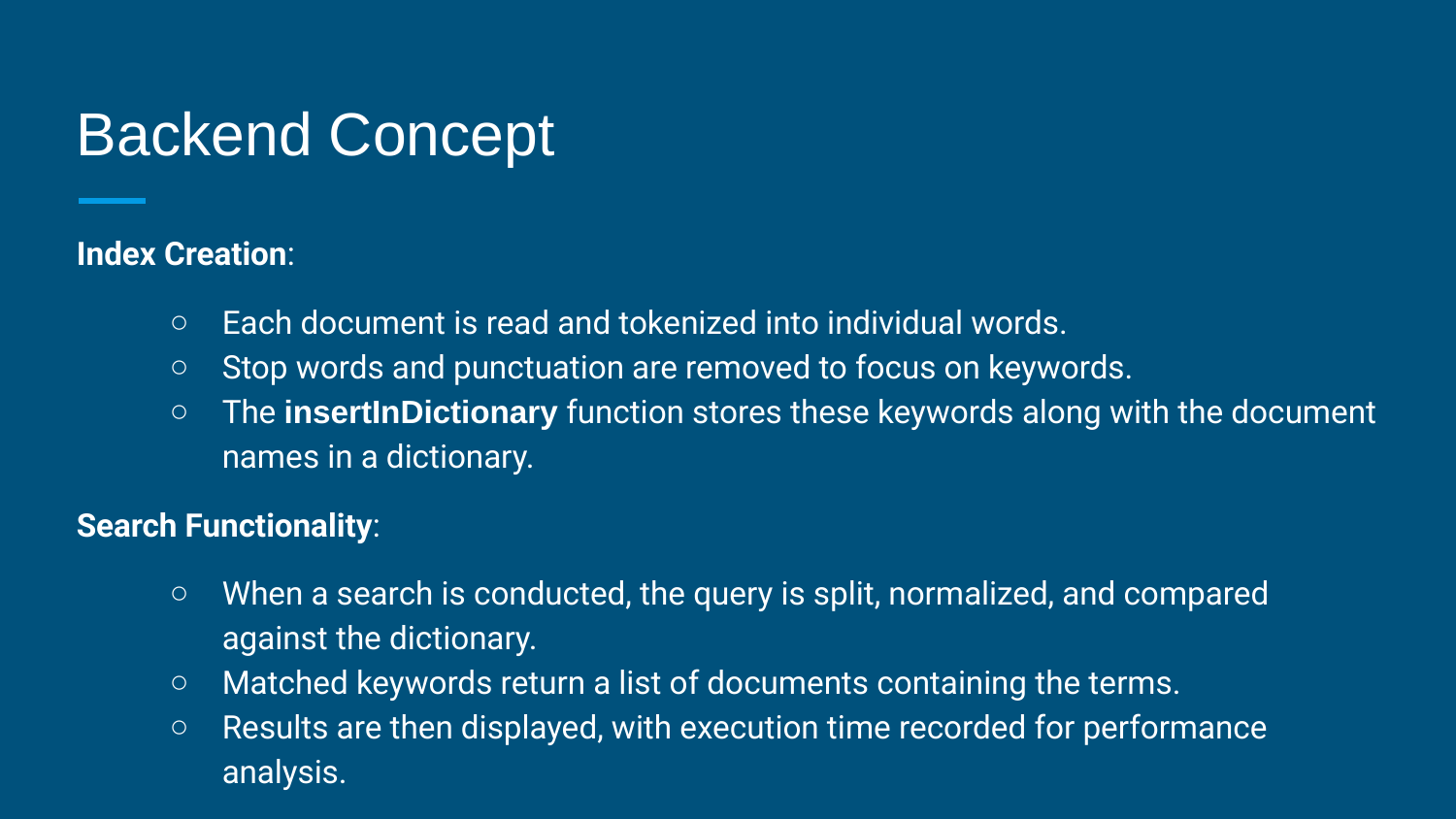

# Backend Concept
Index Creation:
Each document is read and tokenized into individual words.
Stop words and punctuation are removed to focus on keywords.
The insertInDictionary function stores these keywords along with the document names in a dictionary.
Search Functionality:
When a search is conducted, the query is split, normalized, and compared against the dictionary.
Matched keywords return a list of documents containing the terms.
Results are then displayed, with execution time recorded for performance analysis.